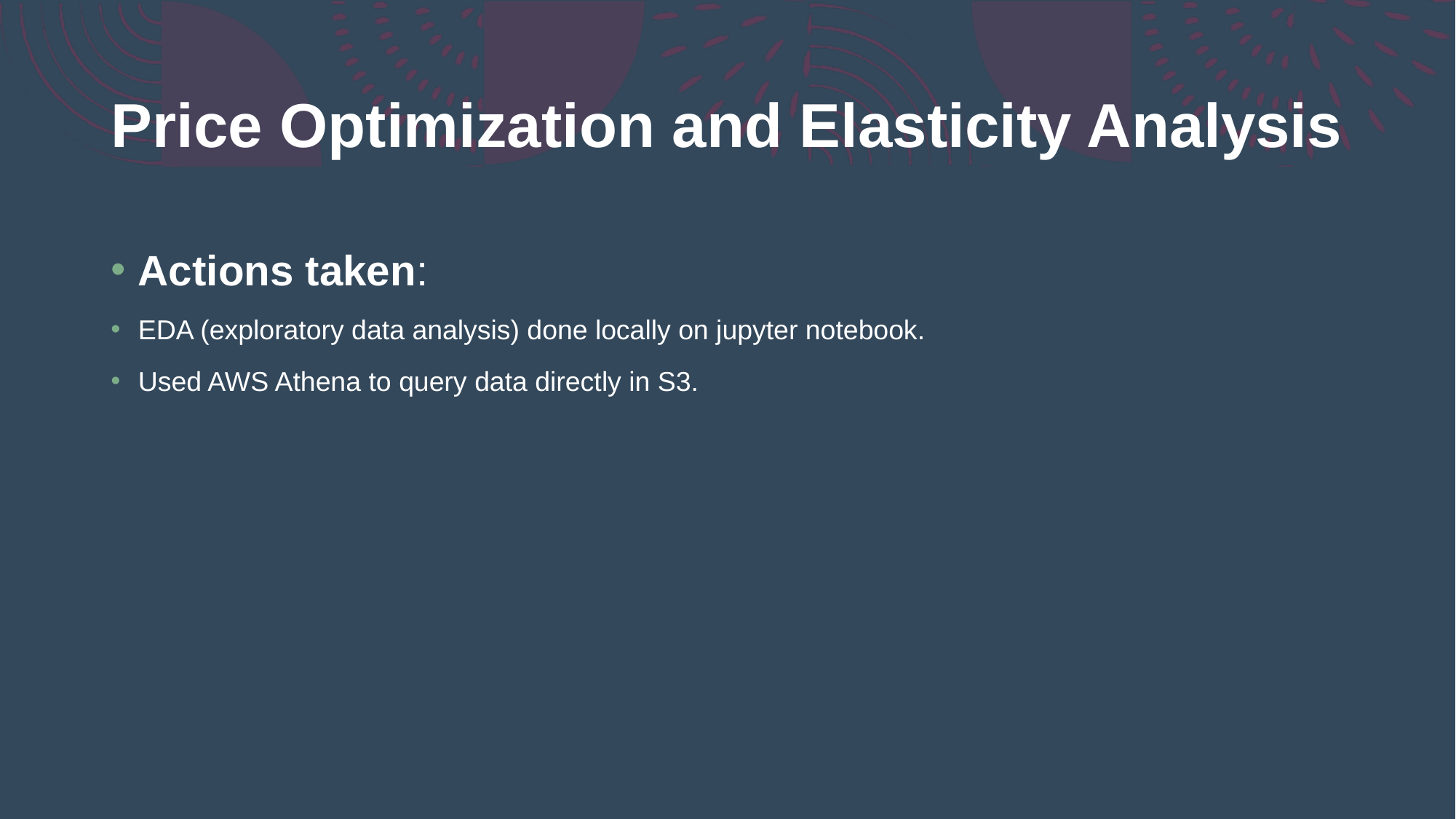

# Price Optimization and Elasticity Analysis
Actions taken:
EDA (exploratory data analysis) done locally on jupyter notebook.
Used AWS Athena to query data directly in S3.